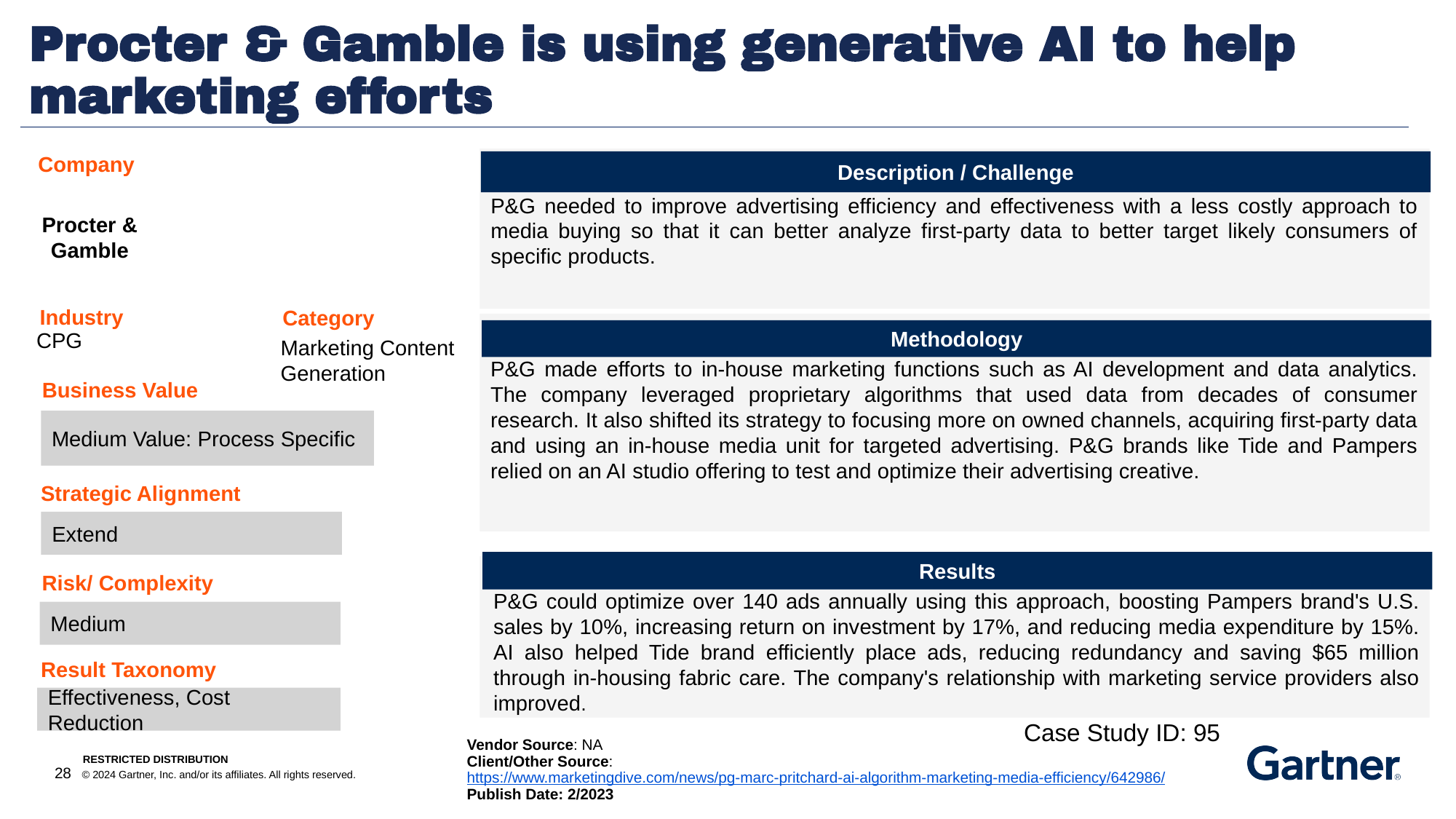

Procter & Gamble is using generative AI to help marketing efforts
Company

Description / Challenge
P&G needed to improve advertising efficiency and effectiveness with a less costly approach to media buying so that it can better analyze first-party data to better target likely consumers of specific products.
Procter & Gamble
Industry
Category

Methodology
CPG
Marketing Content Generation
P&G made efforts to in-house marketing functions such as AI development and data analytics. The company leveraged proprietary algorithms that used data from decades of consumer research. It also shifted its strategy to focusing more on owned channels, acquiring first-party data and using an in-house media unit for targeted advertising. P&G brands like Tide and Pampers relied on an AI studio offering to test and optimize their advertising creative.
Business Value
Medium Value: Process Specific
Strategic Alignment
Extend
Results

Risk/ Complexity
P&G could optimize over 140 ads annually using this approach, boosting Pampers brand's U.S. sales by 10%, increasing return on investment by 17%, and reducing media expenditure by 15%. AI also helped Tide brand efficiently place ads, reducing redundancy and saving $65 million through in-housing fabric care. The company's relationship with marketing service providers also improved.
Medium
Result Taxonomy
Effectiveness, Cost Reduction
Case Study ID: 95
Vendor Source: NA
Client/Other Source: https://www.marketingdive.com/news/pg-marc-pritchard-ai-algorithm-marketing-media-efficiency/642986/
Publish Date: 2/2023